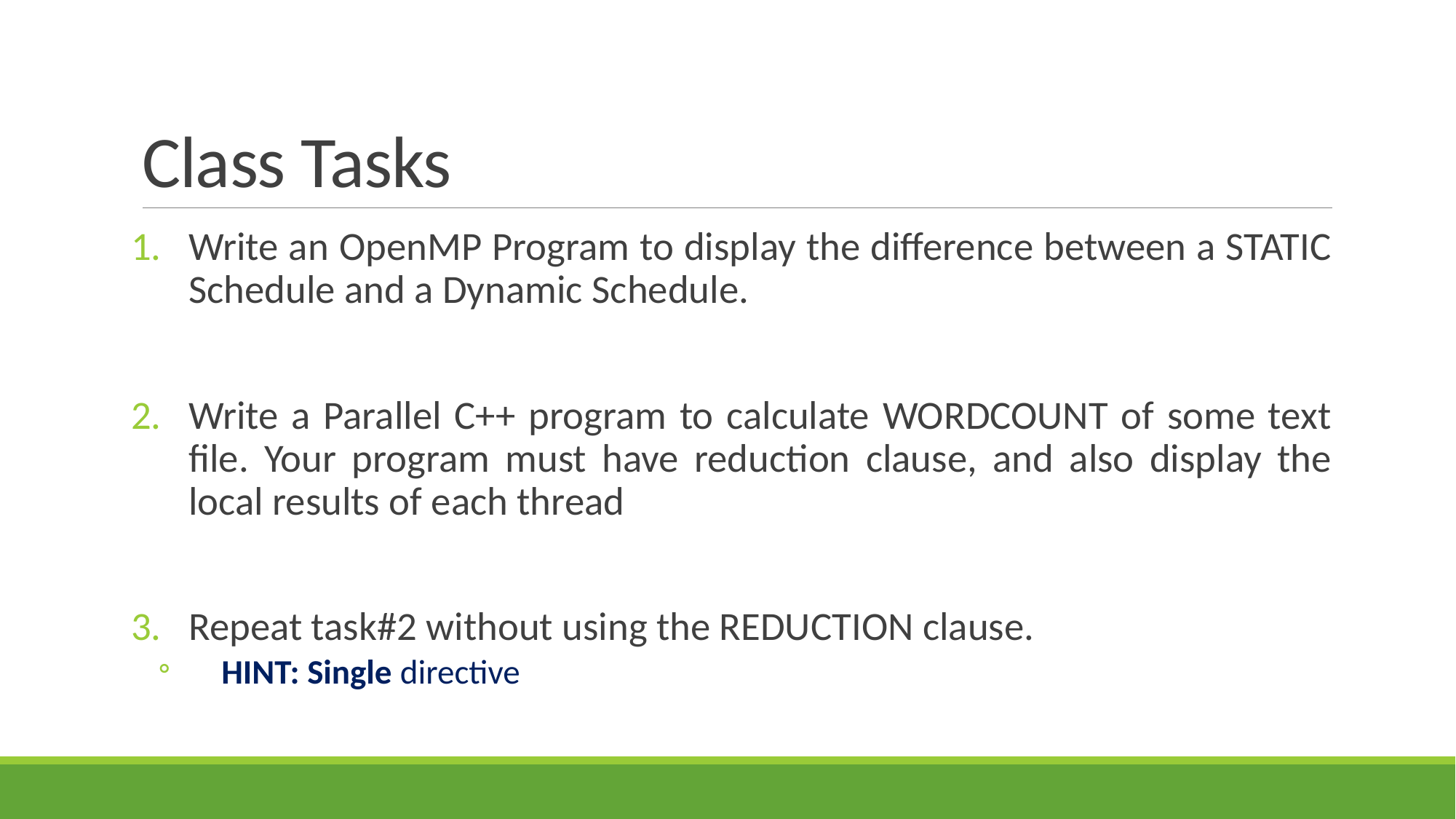

# Class Tasks
Write an OpenMP Program to display the difference between a STATIC Schedule and a Dynamic Schedule.

Write a Parallel C++ program to calculate WORDCOUNT of some text file. Your program must have reduction clause, and also display the local results of each thread

Repeat task#2 without using the REDUCTION clause.
HINT: Single directive